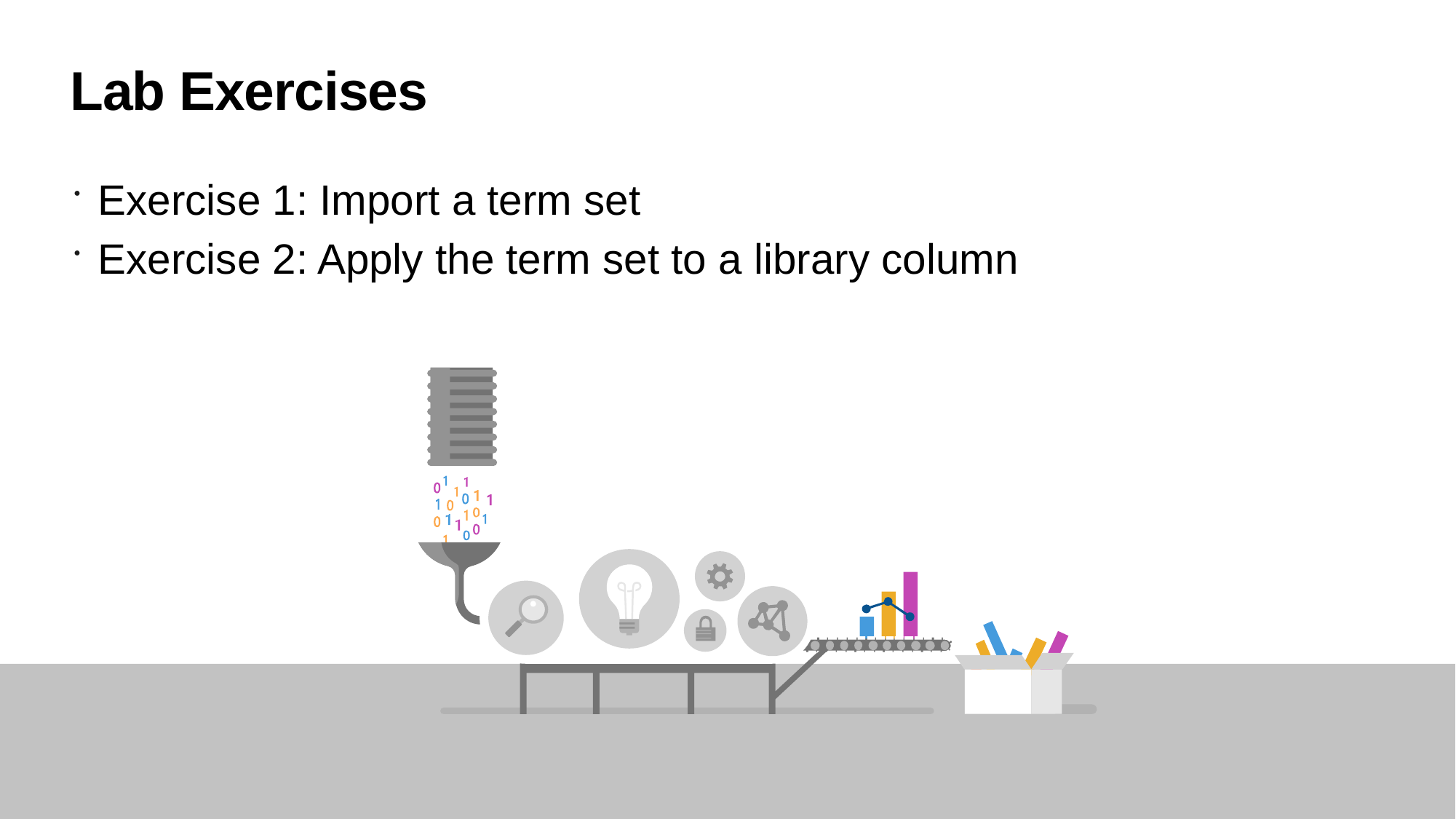

# Lab Exercises
Exercise 1: Import a term set
Exercise 2: Apply the term set to a library column